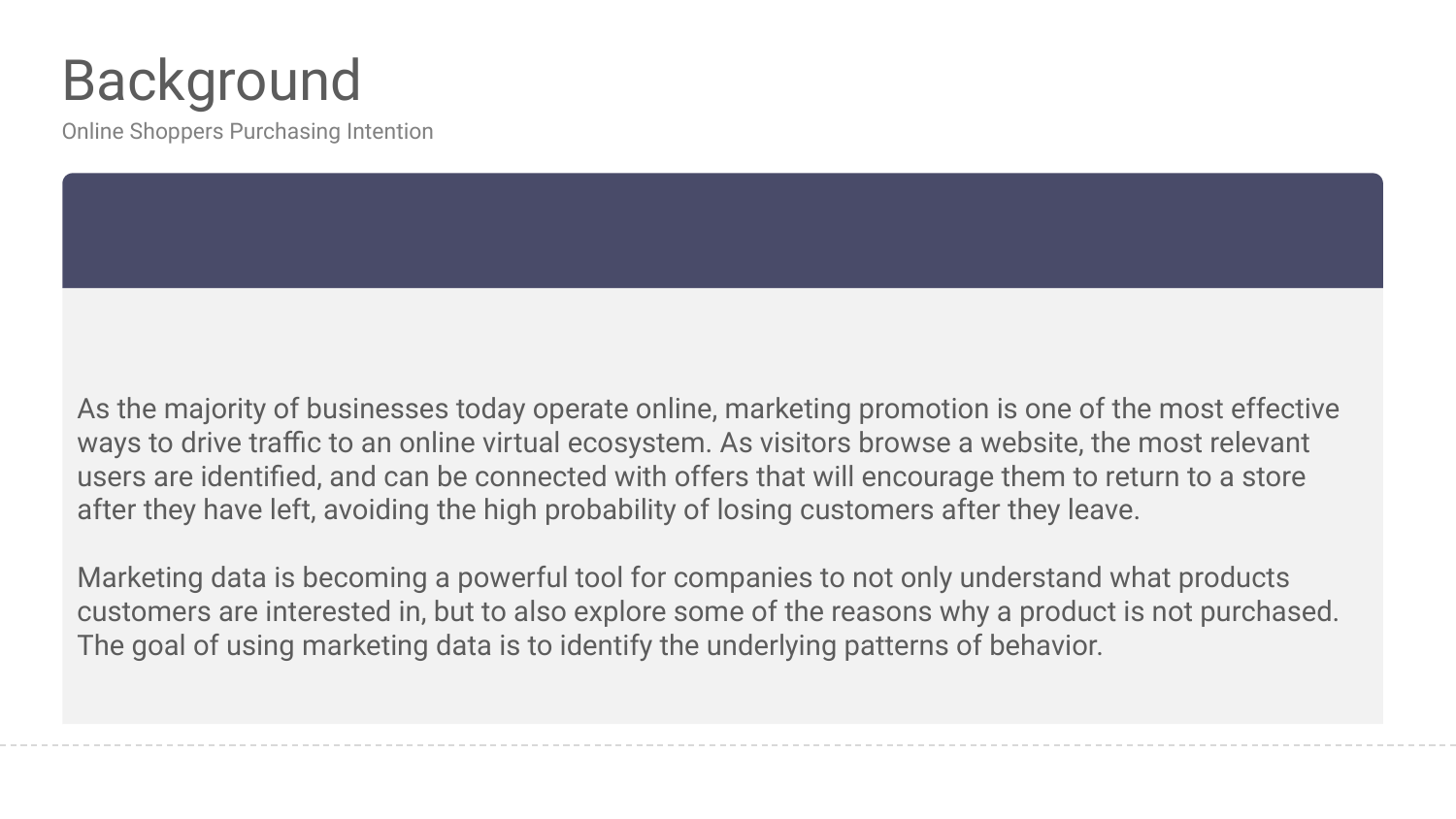

# Background
Online Shoppers Purchasing Intention

As the majority of businesses today operate online, marketing promotion is one of the most effective ways to drive traffic to an online virtual ecosystem. As visitors browse a website, the most relevant users are identified, and can be connected with offers that will encourage them to return to a store after they have left, avoiding the high probability of losing customers after they leave.

Marketing data is becoming a powerful tool for companies to not only understand what products customers are interested in, but to also explore some of the reasons why a product is not purchased. The goal of using marketing data is to identify the underlying patterns of behavior.